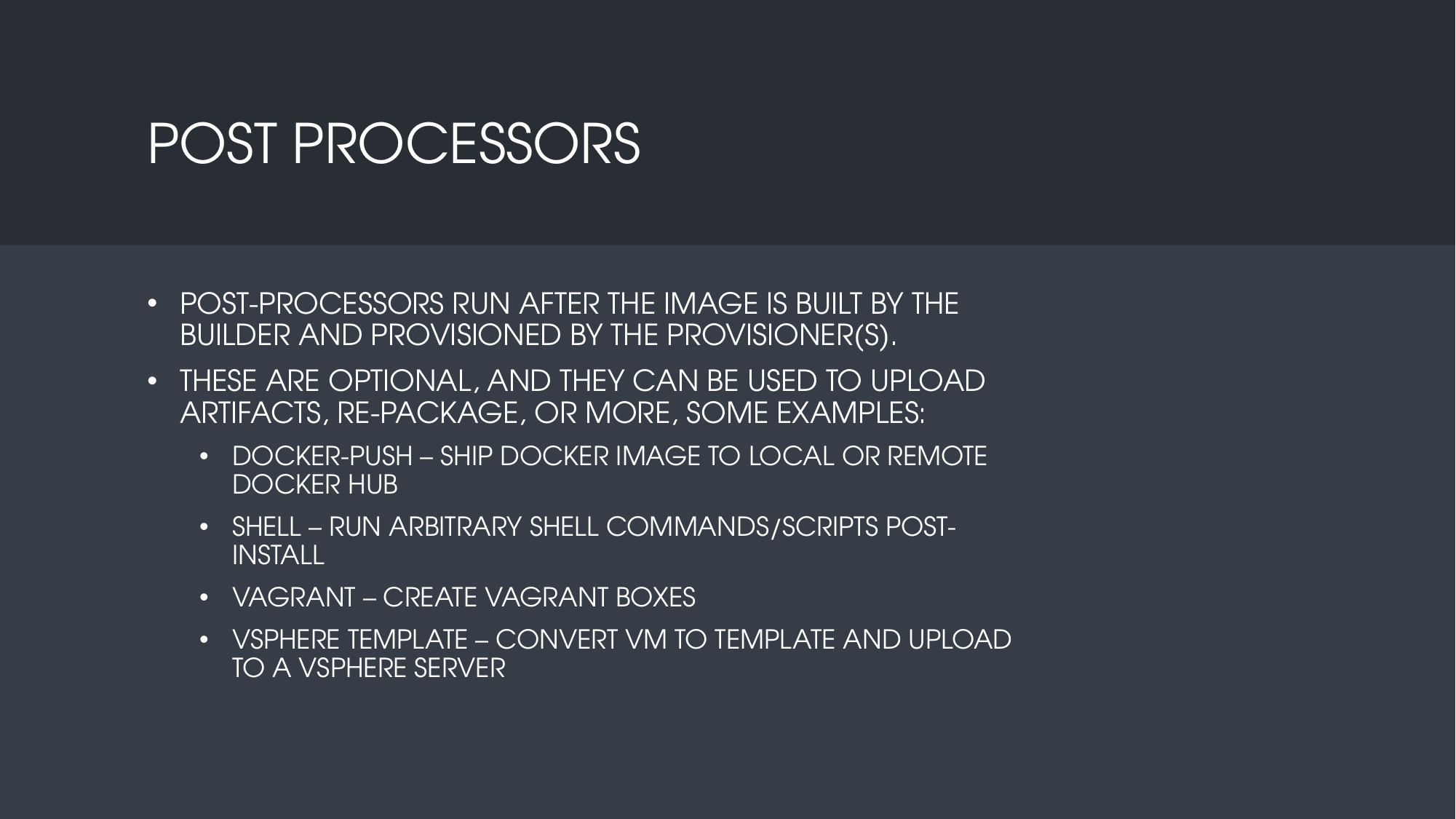

# Post Processors
Post-processors run after the image is built by the builder and provisioned by the provisioner(s).
These are optional, and they can be used to upload artifacts, re-package, or more, some examples:
Docker-push – Ship Docker image to local or remote Docker hub
Shell – Run arbitrary shell commands/scripts post-install
Vagrant – Create Vagrant boxes
vSphere Template – Convert VM to template and upload to a vSphere server